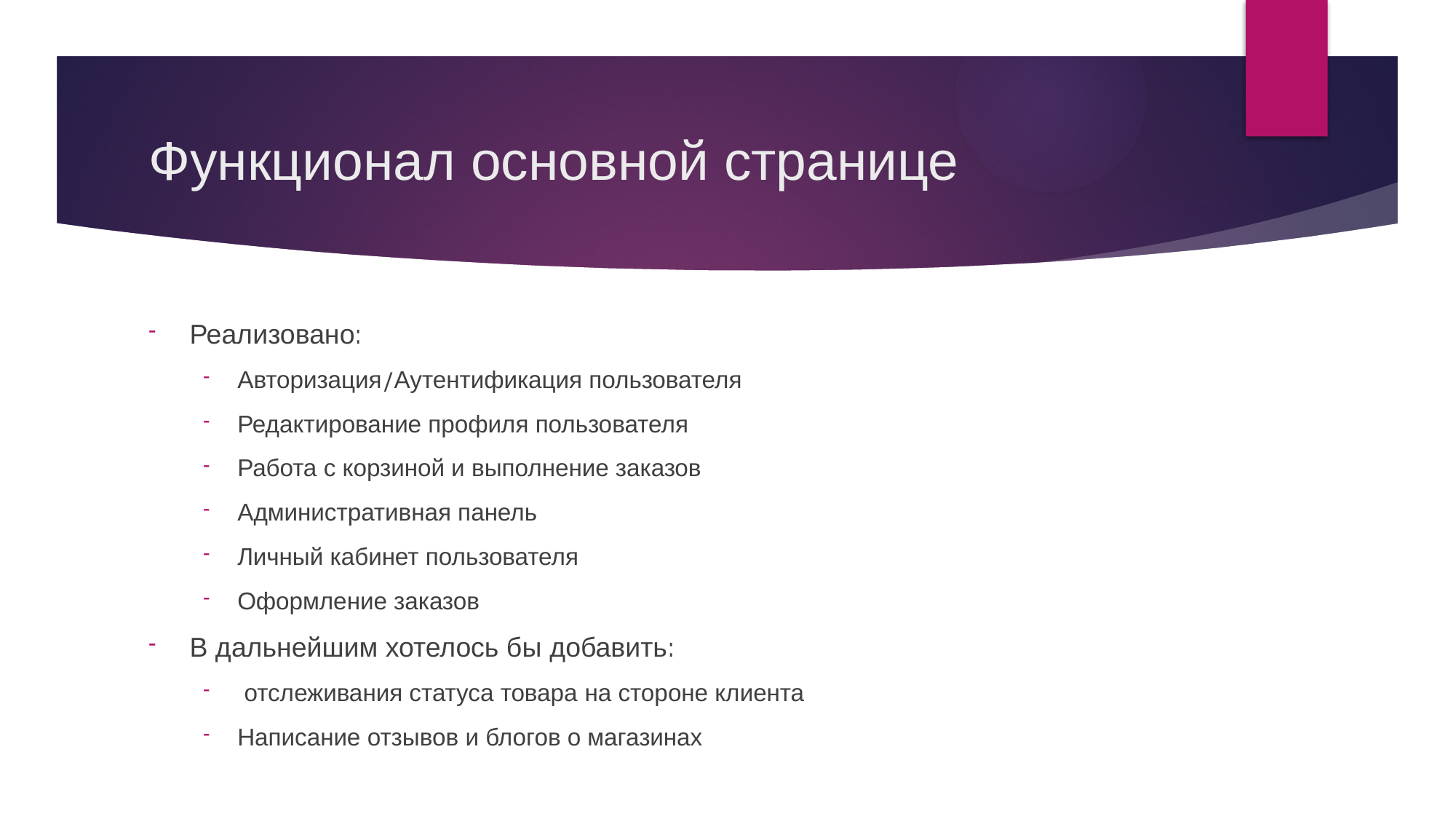

# Функционал основной странице
Реализовано:
Авторизация/Аутентификация пользователя
Редактирование профиля пользователя
Работа с корзиной и выполнение заказов
Административная панель
Личный кабинет пользователя
Оформление заказов
В дальнейшим хотелось бы добавить:
 отслеживания статуса товара на стороне клиента
Написание отзывов и блогов о магазинах